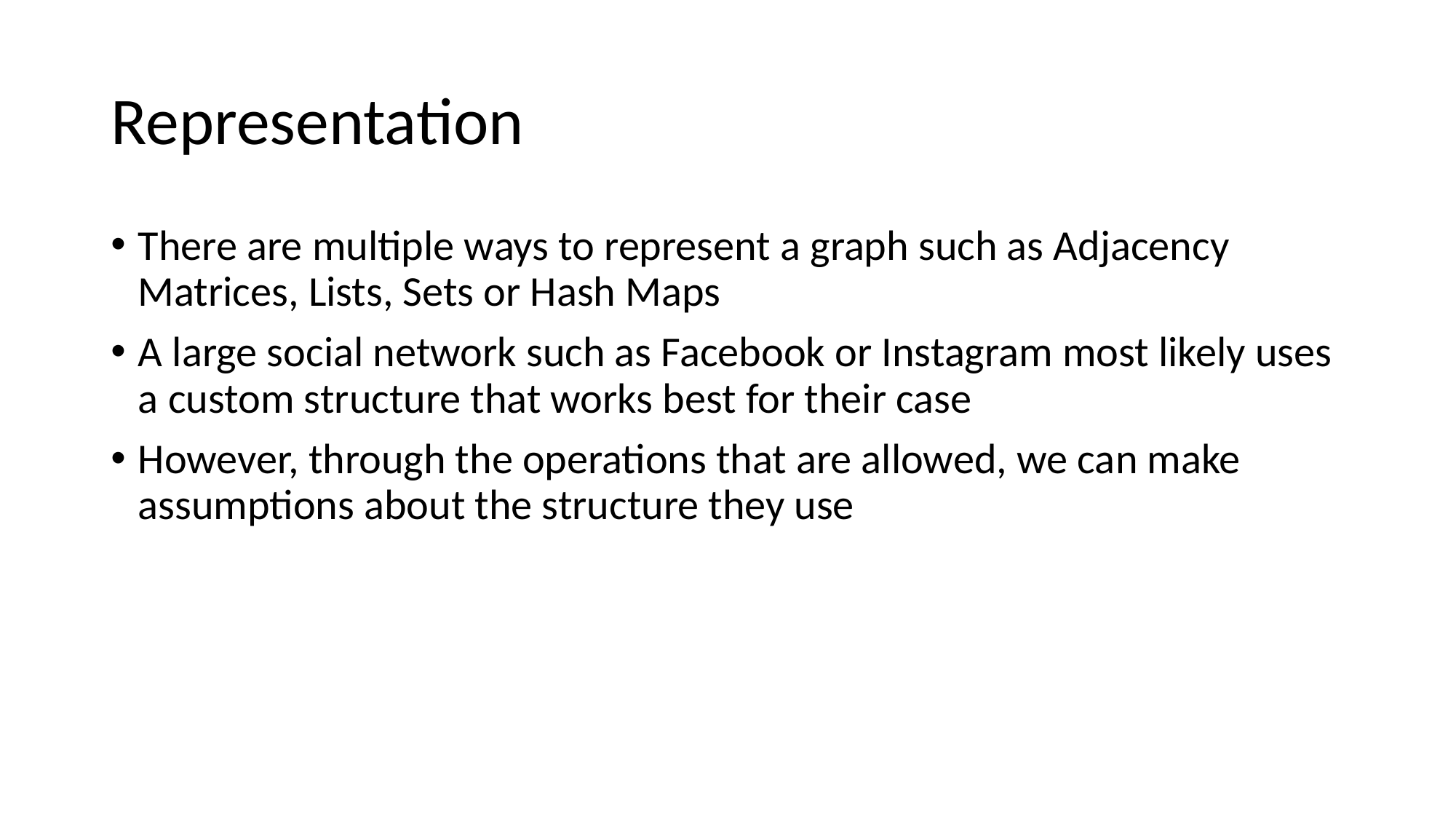

# Representation
There are multiple ways to represent a graph such as Adjacency Matrices, Lists, Sets or Hash Maps
A large social network such as Facebook or Instagram most likely uses a custom structure that works best for their case
However, through the operations that are allowed, we can make assumptions about the structure they use